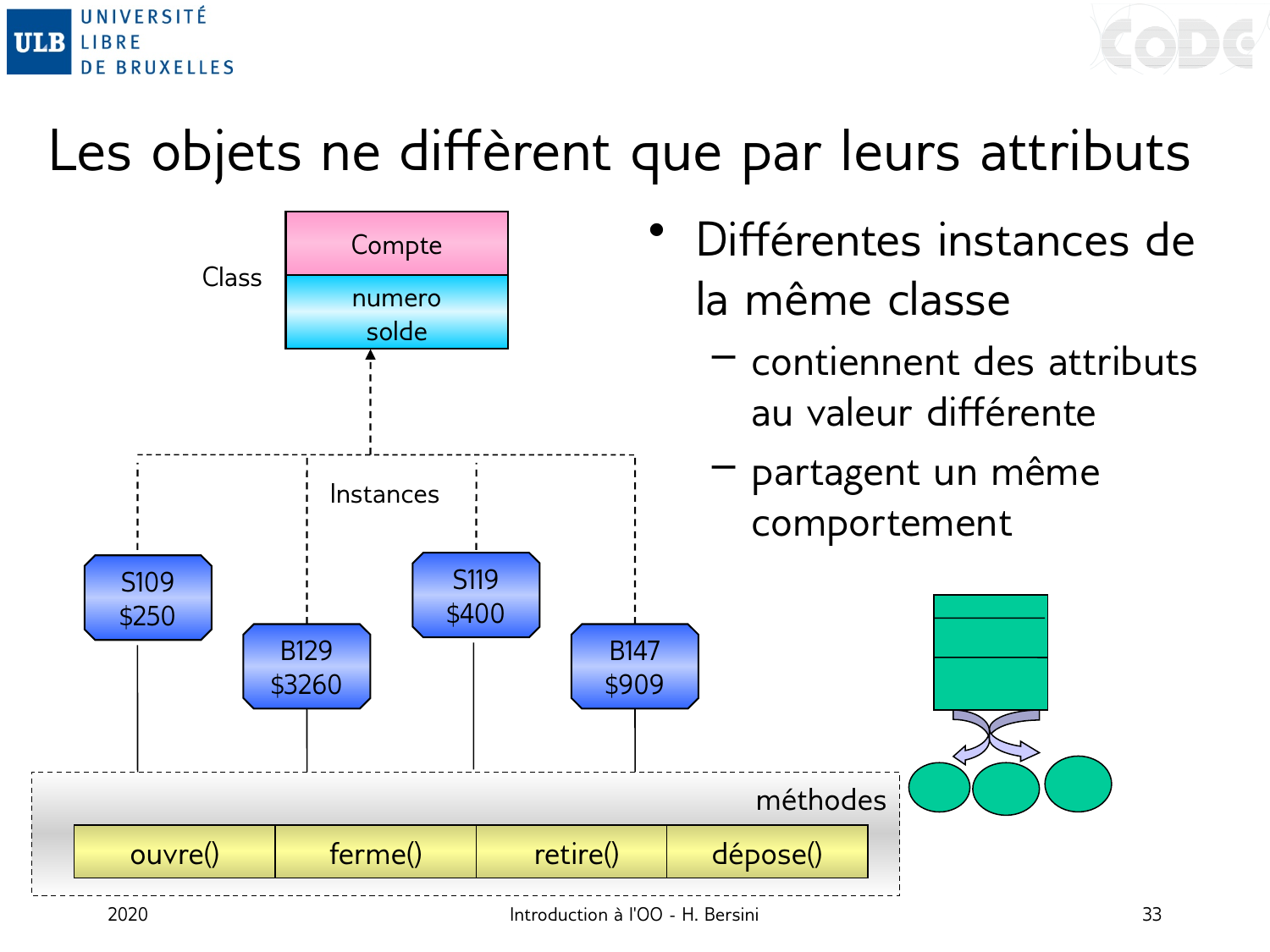

# Les objets ne diffèrent que par leurs attributs
Différentes instances de la même classe
contiennent des attributs au valeur différente
partagent un même comportement
Compte
Class
numero
solde

Instances
S119
$400
S109
$250

B129
$3260
B147
$909

méthodes
ouvre()
ferme()
retire()
dépose()
2020
Introduction à l'OO - H. Bersini
33